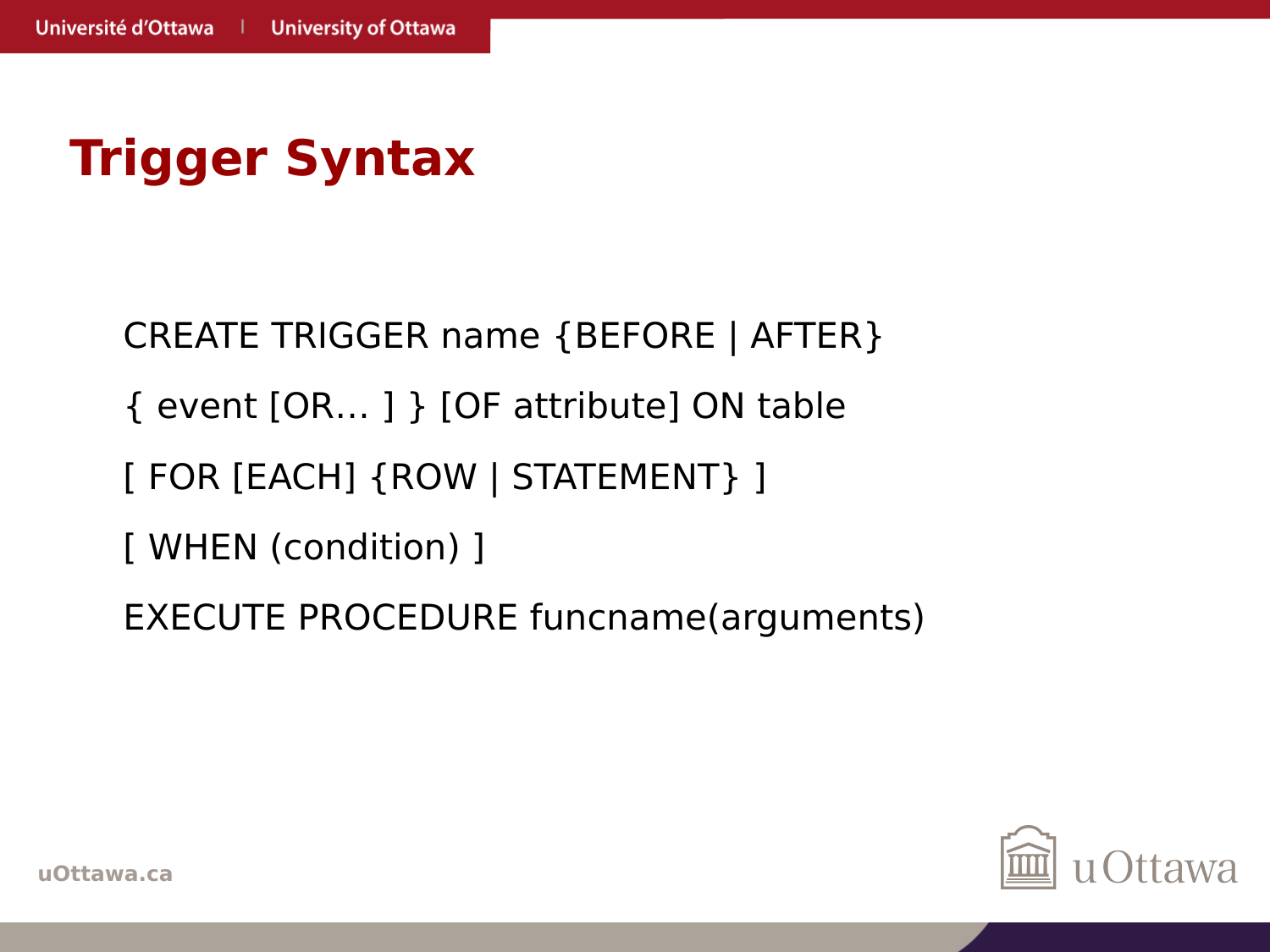

# Trigger Syntax

CREATE TRIGGER name {BEFORE | AFTER}
{ event [OR… ] } [OF attribute] ON table
[ FOR [EACH] {ROW | STATEMENT} ]
[ WHEN (condition) ]
EXECUTE PROCEDURE funcname(arguments)